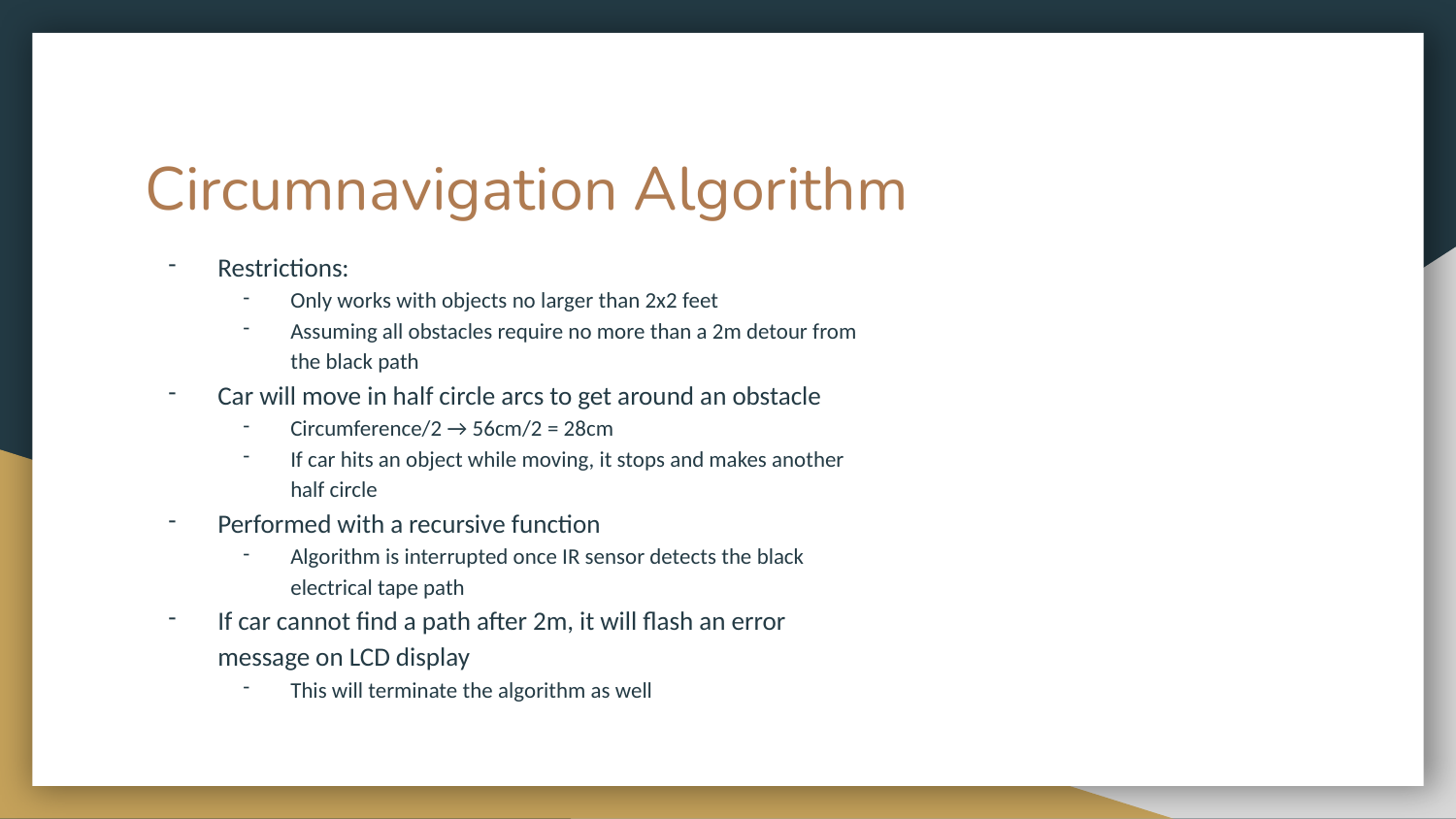

# Circumnavigation Algorithm
Restrictions:
Only works with objects no larger than 2x2 feet
Assuming all obstacles require no more than a 2m detour from the black path
Car will move in half circle arcs to get around an obstacle
Circumference/2 → 56cm/2 = 28cm
If car hits an object while moving, it stops and makes another half circle
Performed with a recursive function
Algorithm is interrupted once IR sensor detects the black electrical tape path
If car cannot find a path after 2m, it will flash an error message on LCD display
This will terminate the algorithm as well